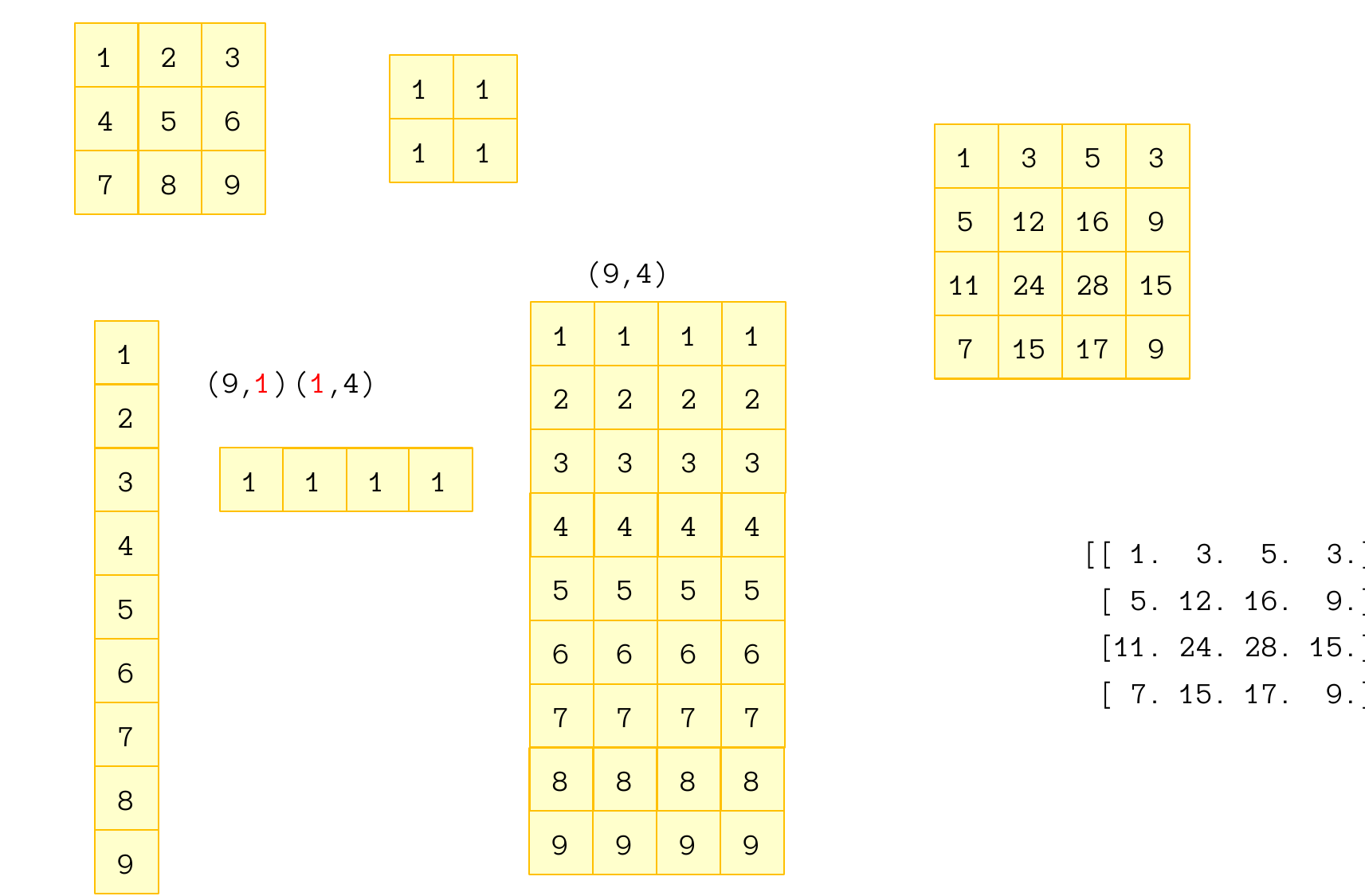

1
2
3
1
1
4
5
6
1
1
1
3
5
3
7
8
9
5
12
16
9
(9,4)
11
24
28
15
1
1
1
1
7
15
17
9
1
(9,1)
(1,4)
2
2
2
2
2
3
3
3
3
1
3
1
1
1
4
4
4
4
4
[[ 1.  3.  5.  3.]
 [ 5. 12. 16.  9.]
 [11. 24. 28. 15.]
 [ 7. 15. 17.  9.]]
5
5
5
5
5
6
6
6
6
6
7
7
7
7
7
8
8
8
8
8
9
9
9
9
9